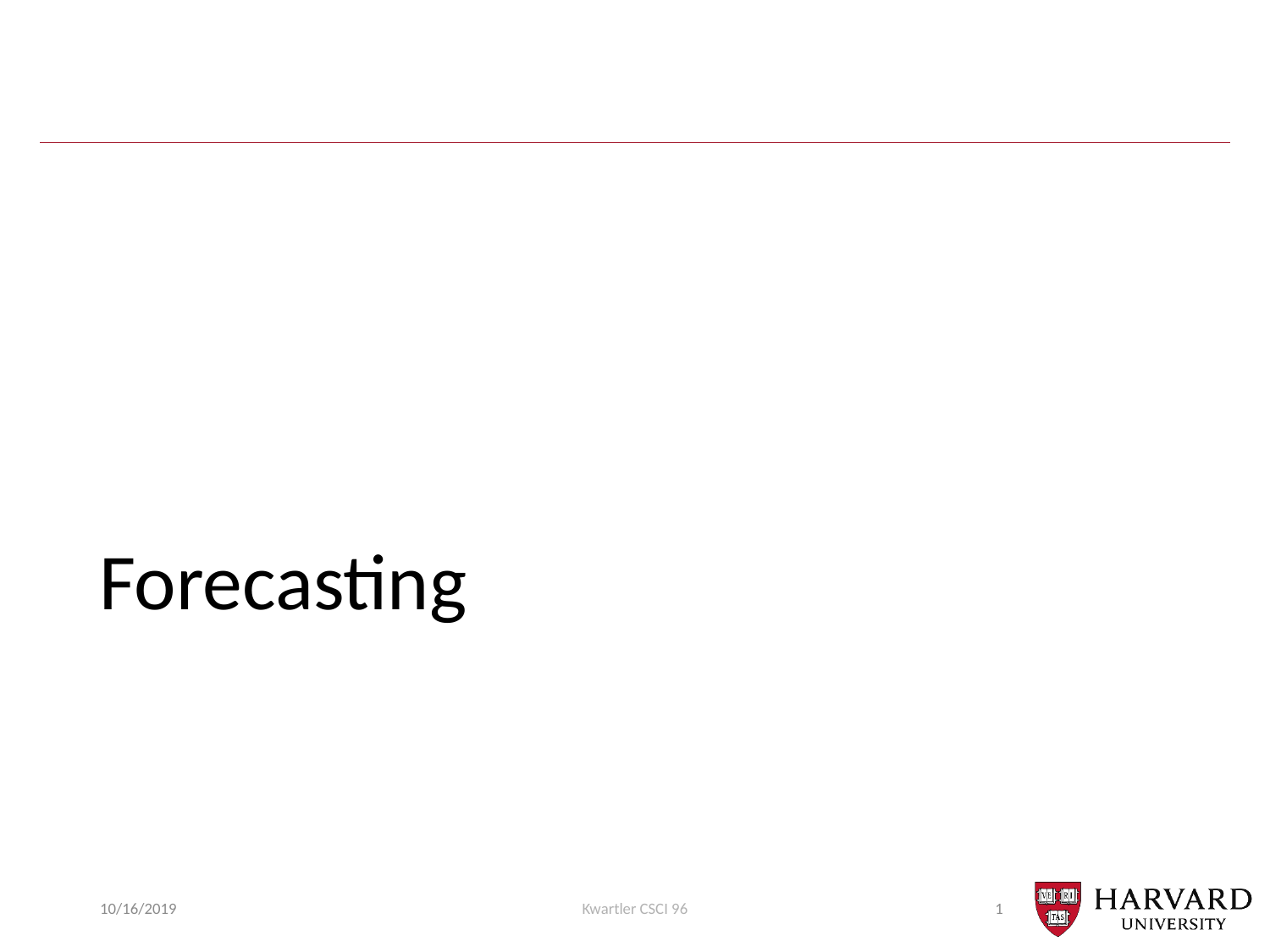

# Forecasting

10/16/2019
Kwartler CSCI 96
1